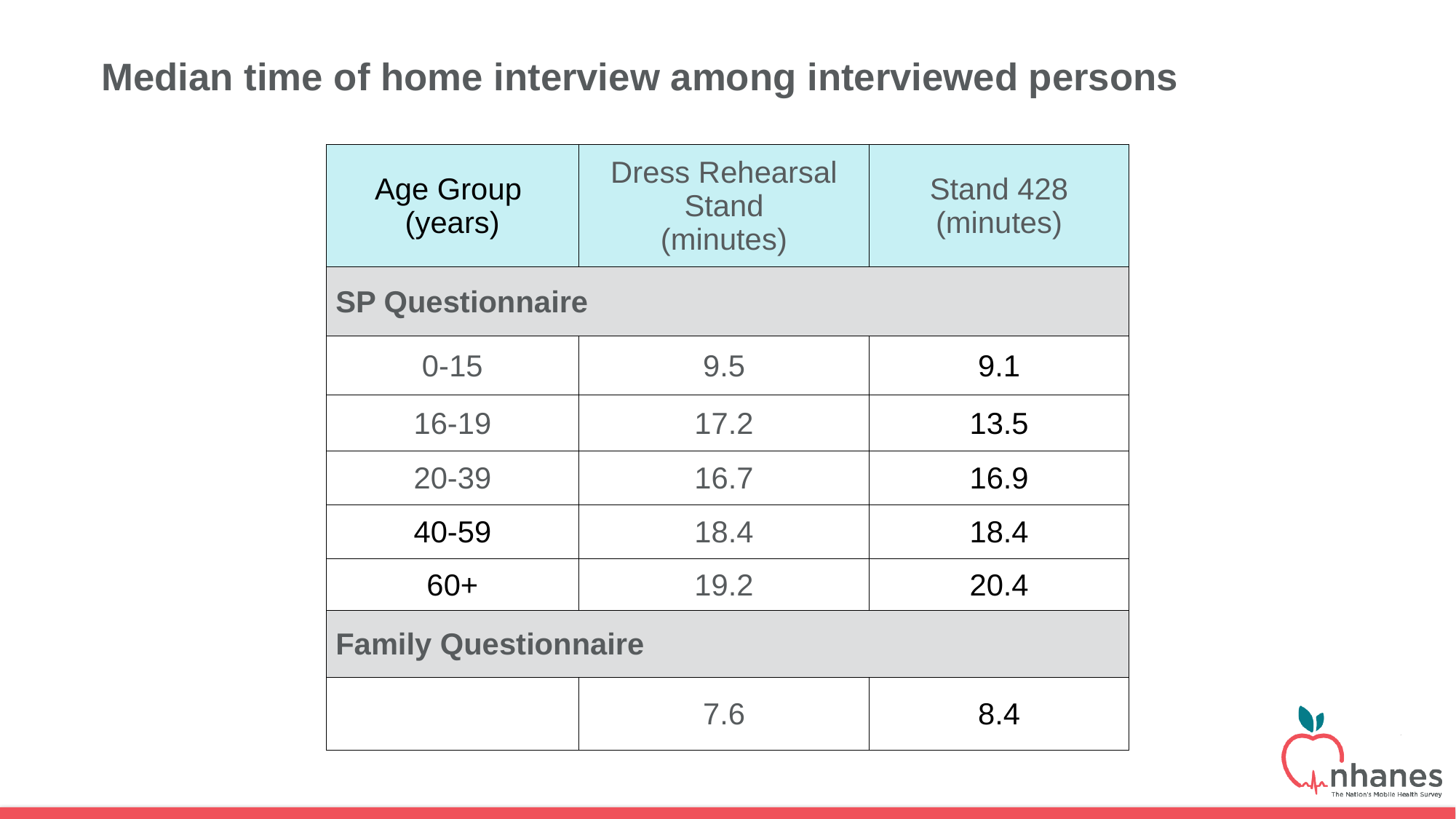

# Median time of home interview among interviewed persons
| Age Group (years) | Dress Rehearsal Stand (minutes) | Stand 428 (minutes) |
| --- | --- | --- |
| SP Questionnaire |  |  |
| 0-15 | 9.5 | 9.1 |
| 16-19 | 17.2 | 13.5 |
| 20-39 | 16.7 | 16.9 |
| 40-59 | 18.4 | 18.4 |
| 60+ | 19.2 | 20.4 |
| Family Questionnaire |  |  |
|  | 7.6 | 8.4 |